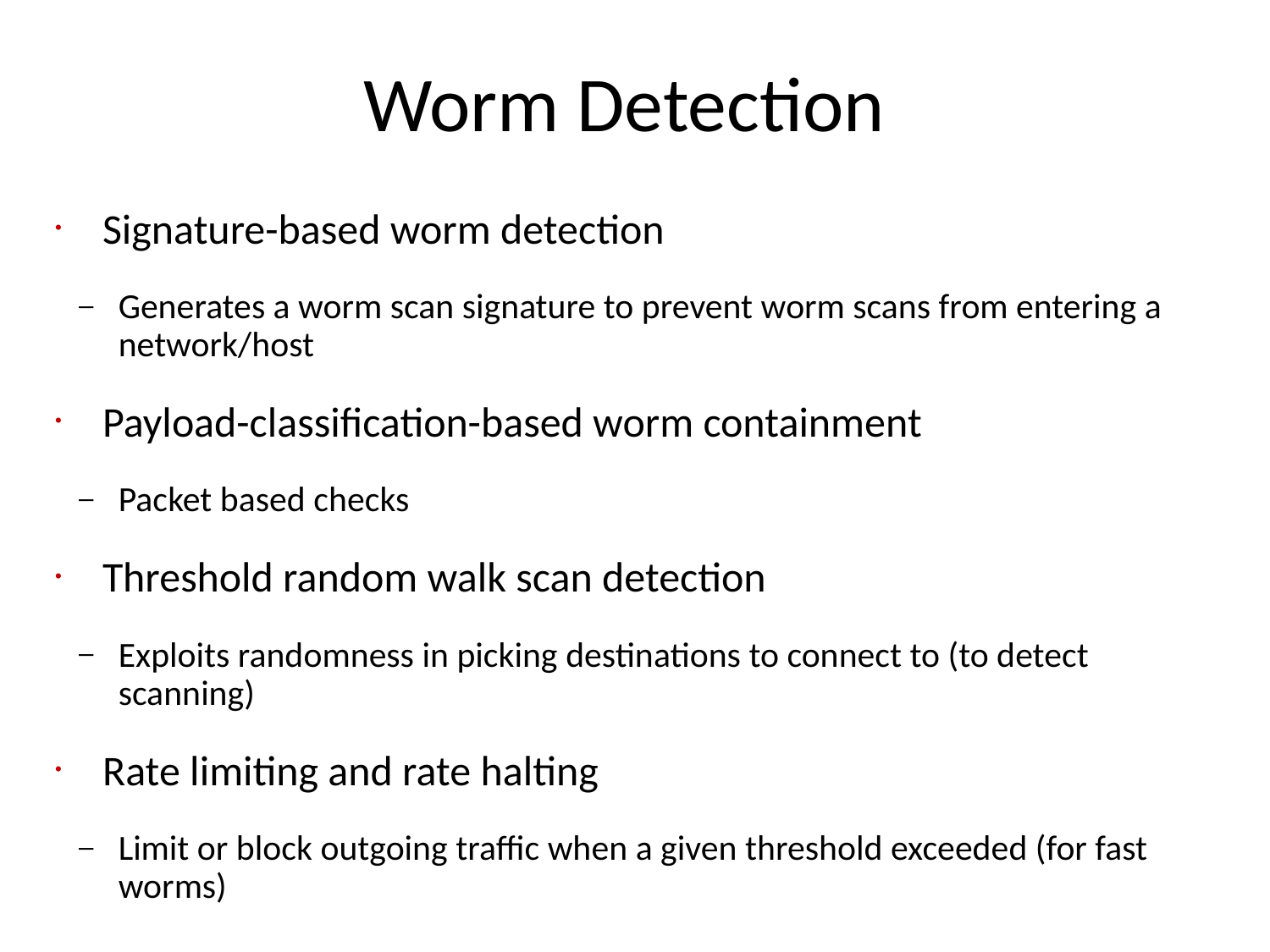

# Worm Detection
Signature-based worm detection
Generates a worm scan signature to prevent worm scans from entering a network/host
Payload-classification-based worm containment
Packet based checks
Threshold random walk scan detection
Exploits randomness in picking destinations to connect to (to detect scanning)
Rate limiting and rate halting
Limit or block outgoing traffic when a given threshold exceeded (for fast worms)